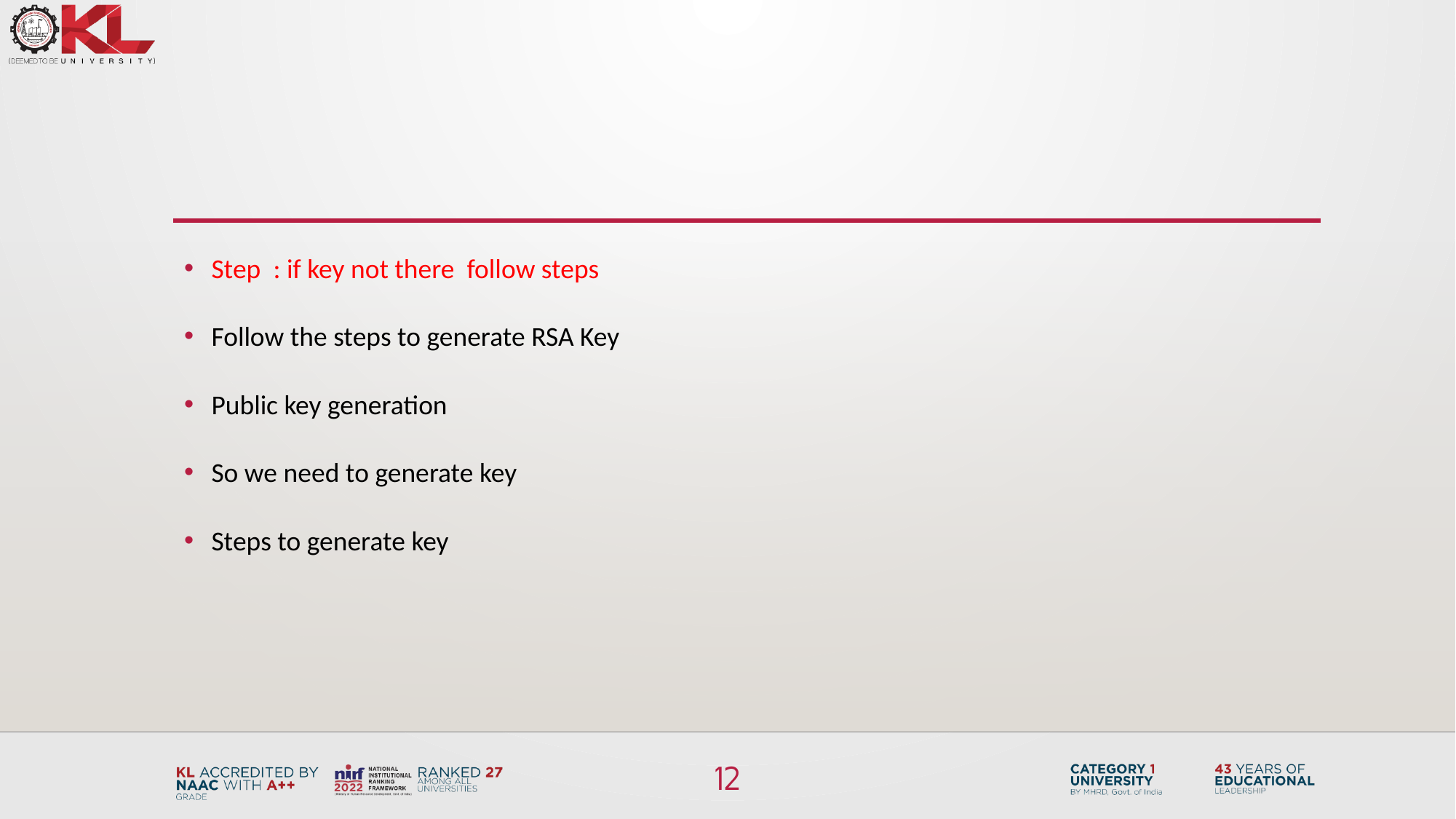

#
Step  : if key not there  follow steps
Follow the steps to generate RSA Key
Public key generation
So we need to generate key
Steps to generate key

12